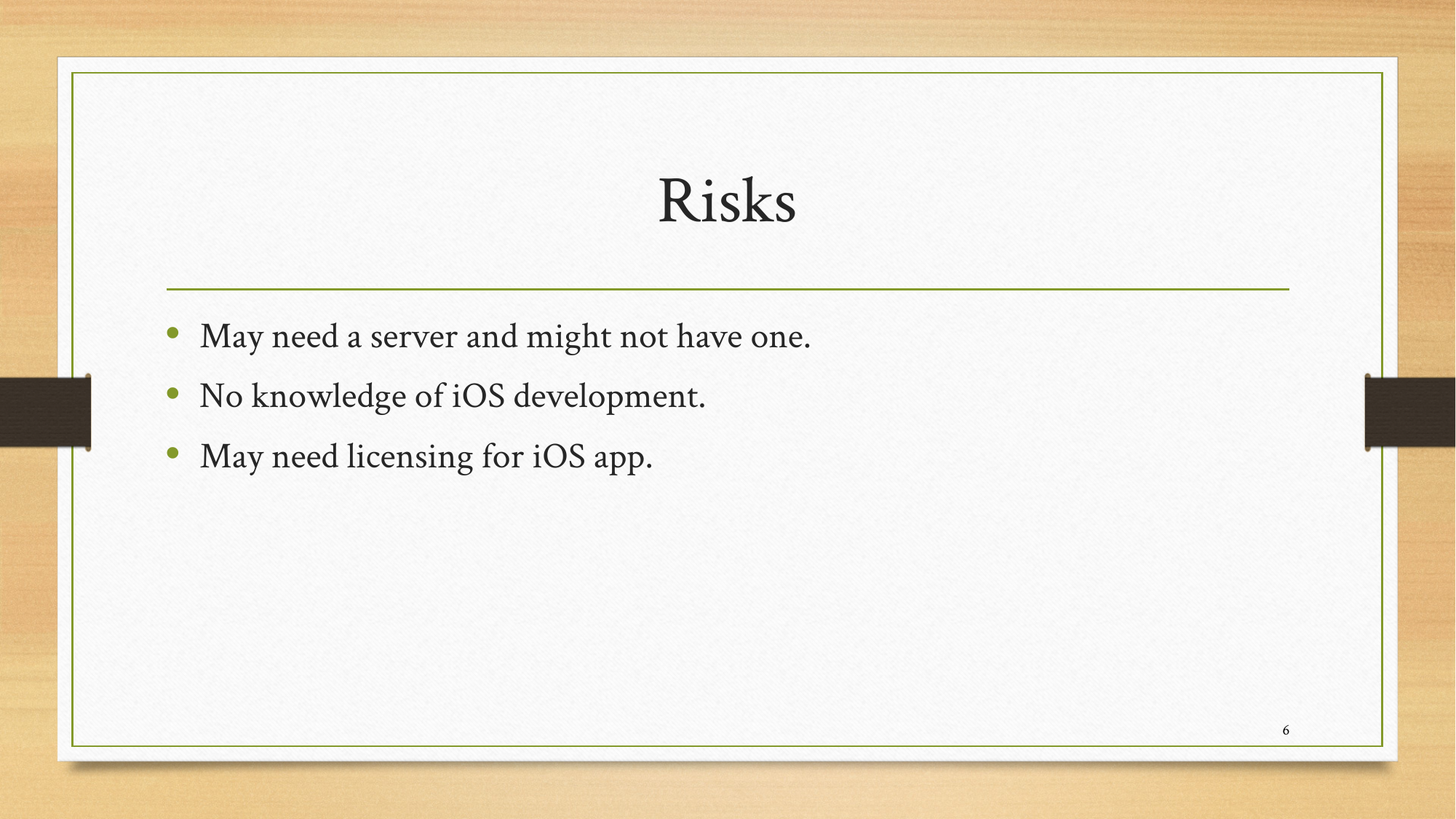

# Risks
May need a server and might not have one.
No knowledge of iOS development.
May need licensing for iOS app.

6